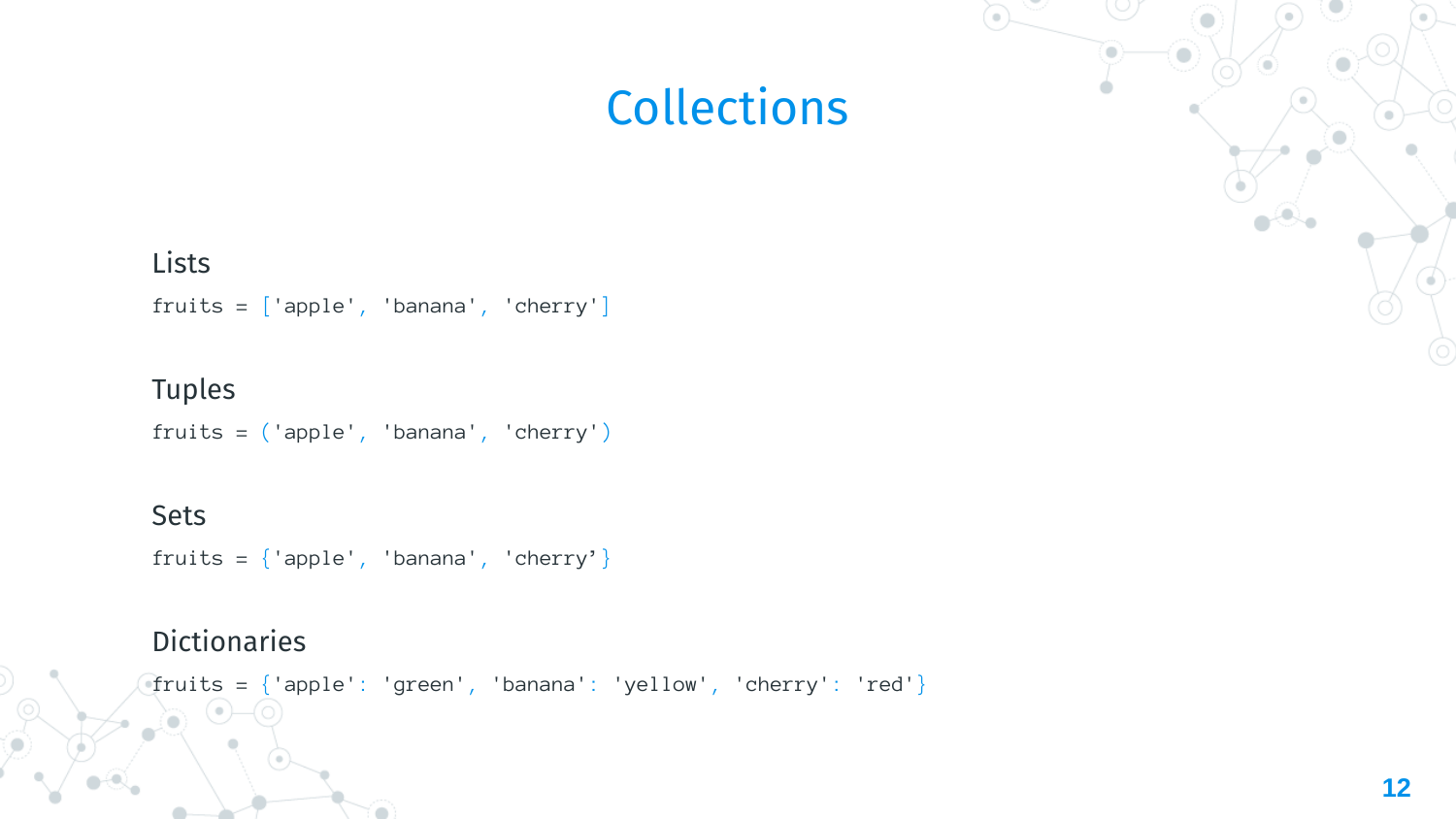

# Collections
Lists
fruits = ['apple', 'banana', 'cherry']

Tuples
fruits = ('apple', 'banana', 'cherry')

Sets
fruits = {'apple', 'banana', 'cherry’}

Dictionaries
fruits = {'apple': 'green', 'banana': 'yellow', 'cherry': 'red'}
12